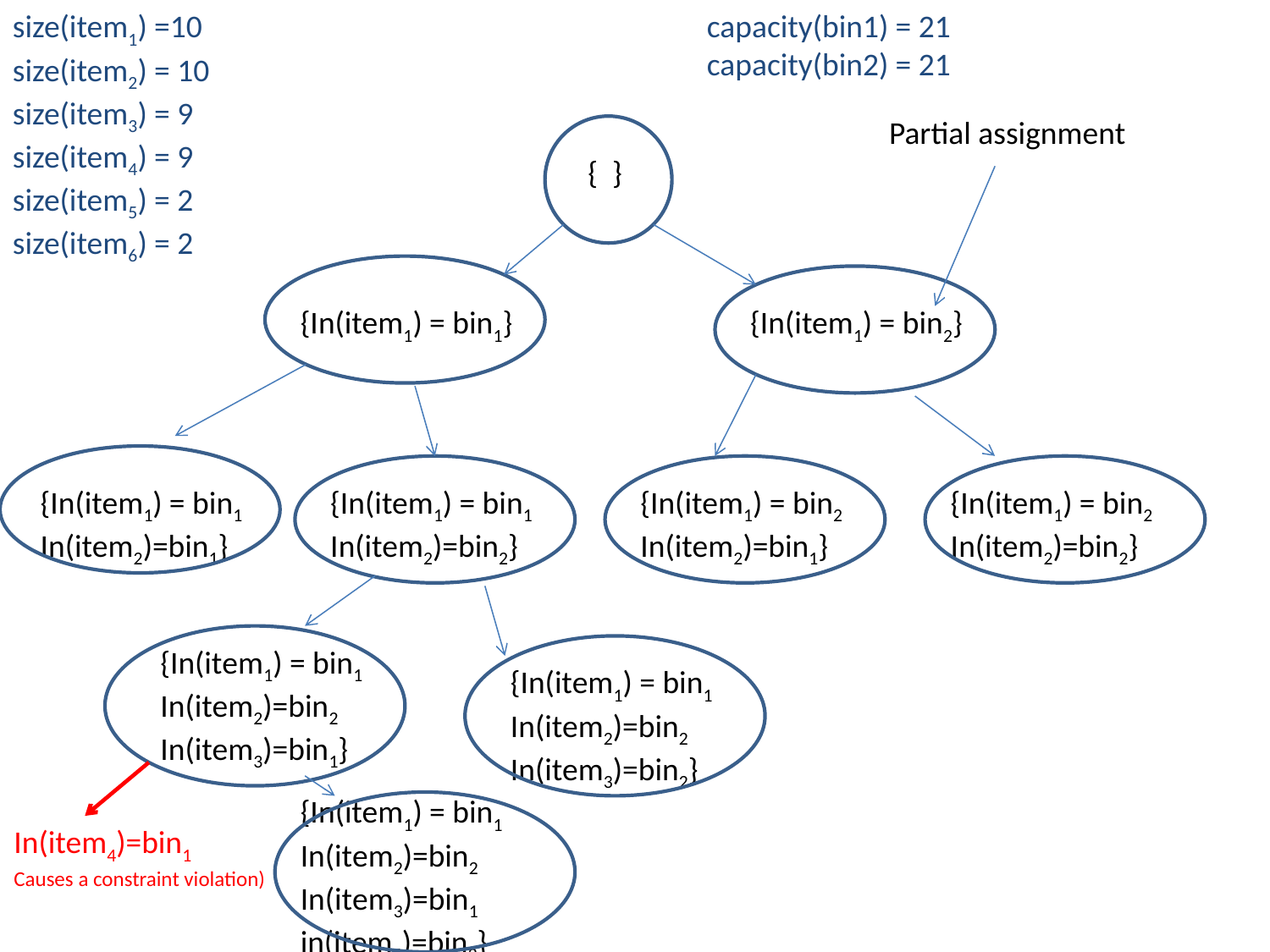

size(item1) =10
size(item2) = 10
size(item3) = 9
size(item4) = 9
size(item5) = 2
size(item6) = 2
capacity(bin1) = 21
capacity(bin2) = 21
Partial assignment

{  }

{In(item1) = bin1}
{In(item1) = bin2}

{In(item1) = bin1
In(item2)=bin1}
{In(item1) = bin1
In(item2)=bin2}
{In(item1) = bin2
In(item2)=bin1}
{In(item1) = bin2
In(item2)=bin2}

{In(item1) = bin1
In(item2)=bin2
In(item3)=bin1}

{In(item1) = bin1
In(item2)=bin2
In(item3)=bin2}
{In(item1) = bin1
In(item2)=bin2
In(item3)=bin1
in(item4)=bin2}

In(item4)=bin1
Causes a constraint violation)